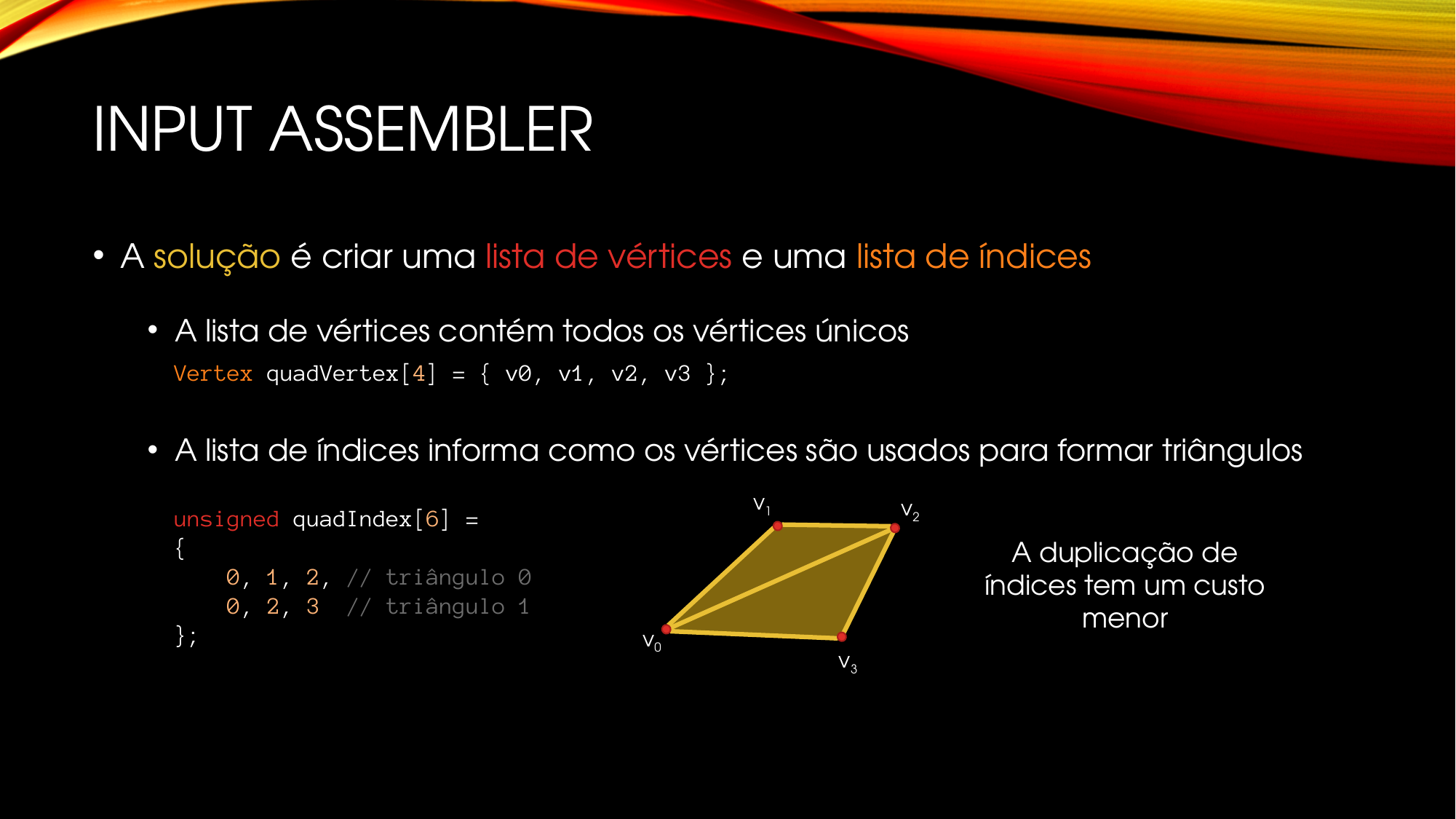

# Input Assembler
A solução é criar uma lista de vértices e uma lista de índices
A lista de vértices contém todos os vértices únicos

A lista de índices informa como os vértices são usados para formar triângulos
Vertex quadVertex[4] = { v0, v1, v2, v3 };
v1
v2

v0

v3
unsigned quadIndex[6] =
{
    0, 1, 2, // triângulo 0
    0, 2, 3  // triângulo 1
};
A duplicação de índices tem um custo menor